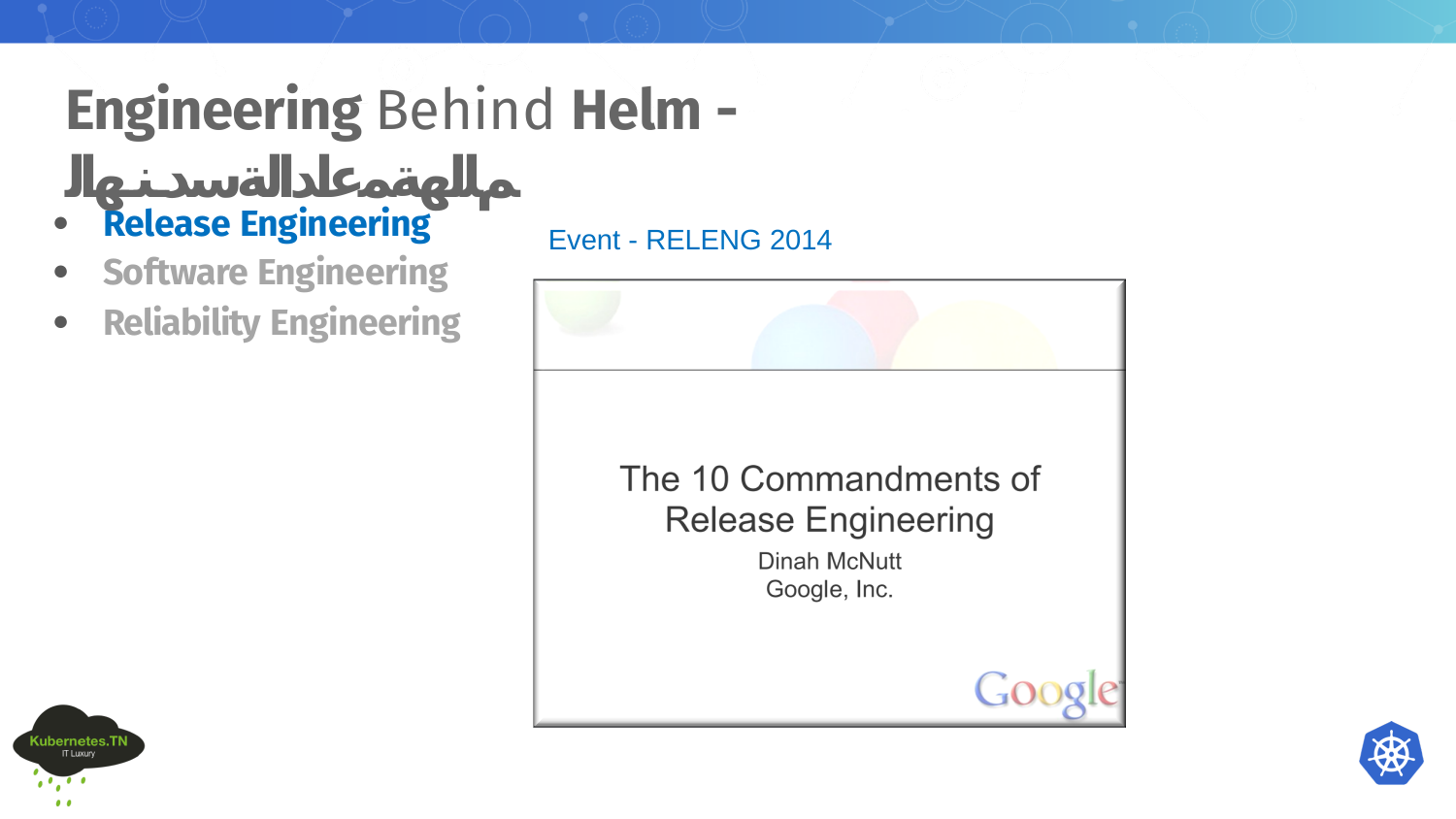

# Engineering Behind Helm - ﻢﻠﻟﮭﺔﻤﻋاﺪاﻟﺔﺳﺪـﻨـﮭاﻟ
Release Engineering
Software Engineering
Reliability Engineering
Event - RELENG 2014